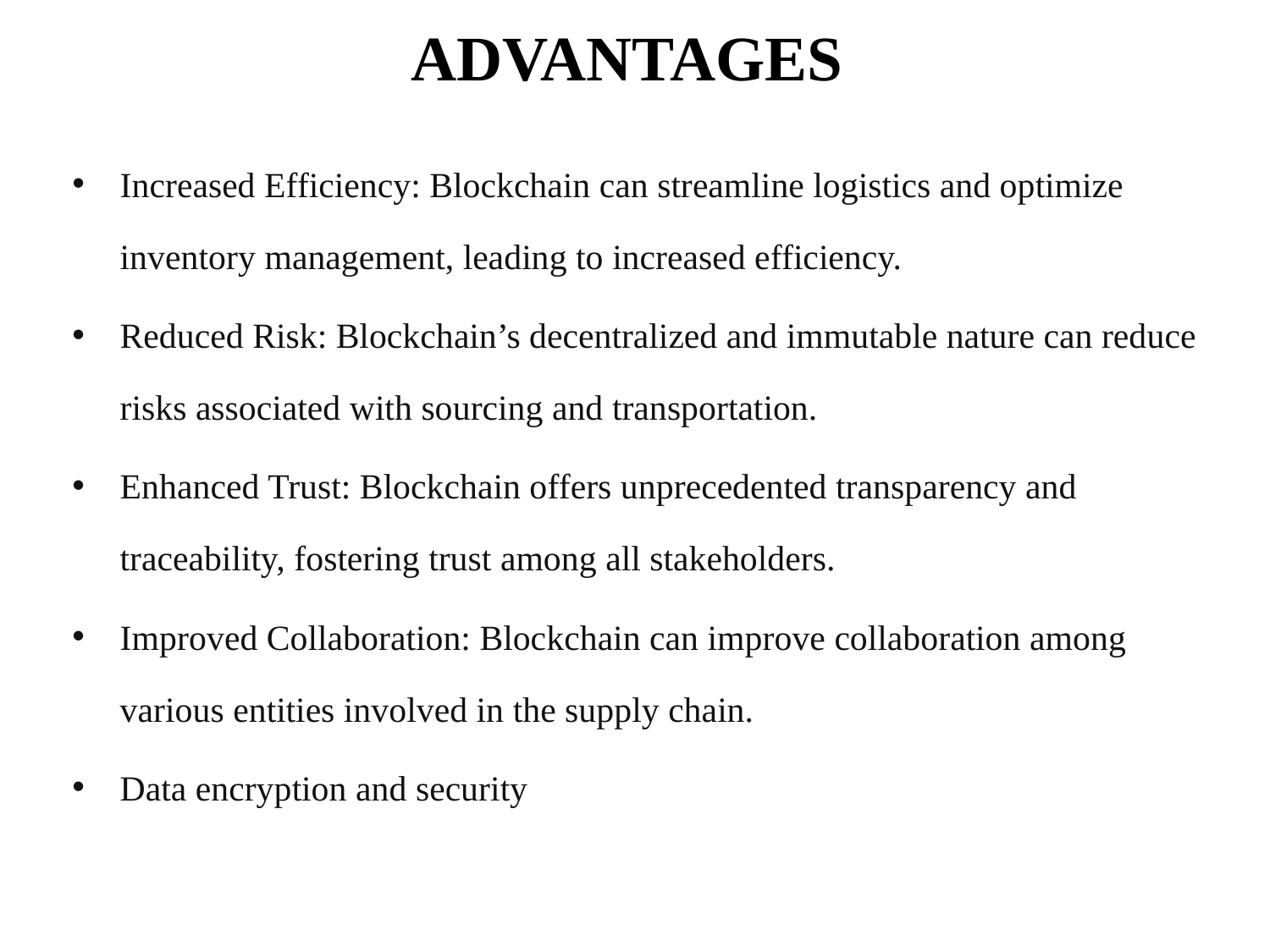

# ADVANTAGES
Increased Efficiency: Blockchain can streamline logistics and optimize inventory management, leading to increased efficiency.
Reduced Risk: Blockchain’s decentralized and immutable nature can reduce risks associated with sourcing and transportation.
Enhanced Trust: Blockchain offers unprecedented transparency and traceability, fostering trust among all stakeholders.
Improved Collaboration: Blockchain can improve collaboration among various entities involved in the supply chain.
Data encryption and security